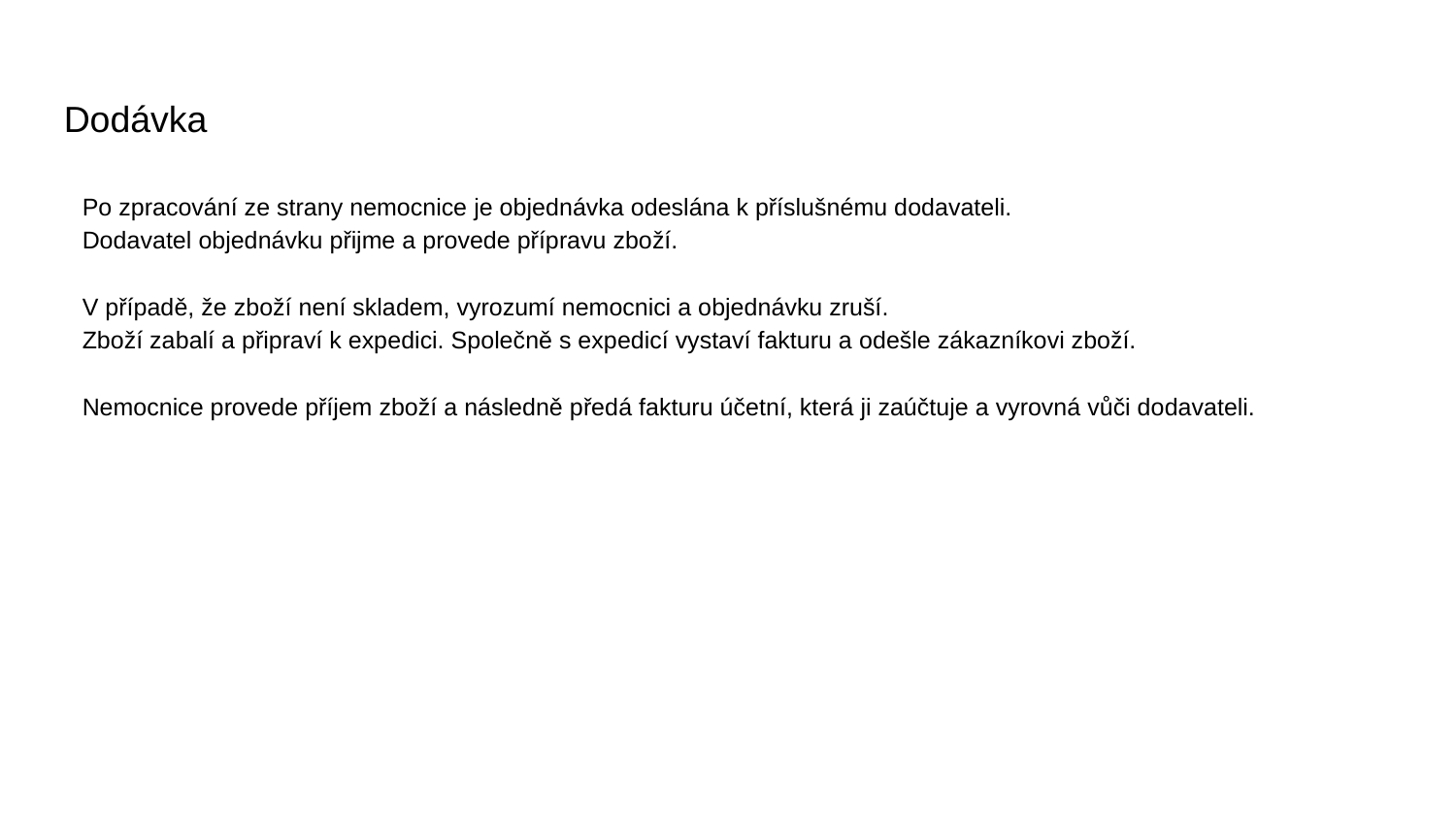

# Dodávka
Po zpracování ze strany nemocnice je objednávka odeslána k příslušnému dodavateli.
Dodavatel objednávku přijme a provede přípravu zboží.
V případě, že zboží není skladem, vyrozumí nemocnici a objednávku zruší.
Zboží zabalí a připraví k expedici. Společně s expedicí vystaví fakturu a odešle zákazníkovi zboží.

Nemocnice provede příjem zboží a následně předá fakturu účetní, která ji zaúčtuje a vyrovná vůči dodavateli.